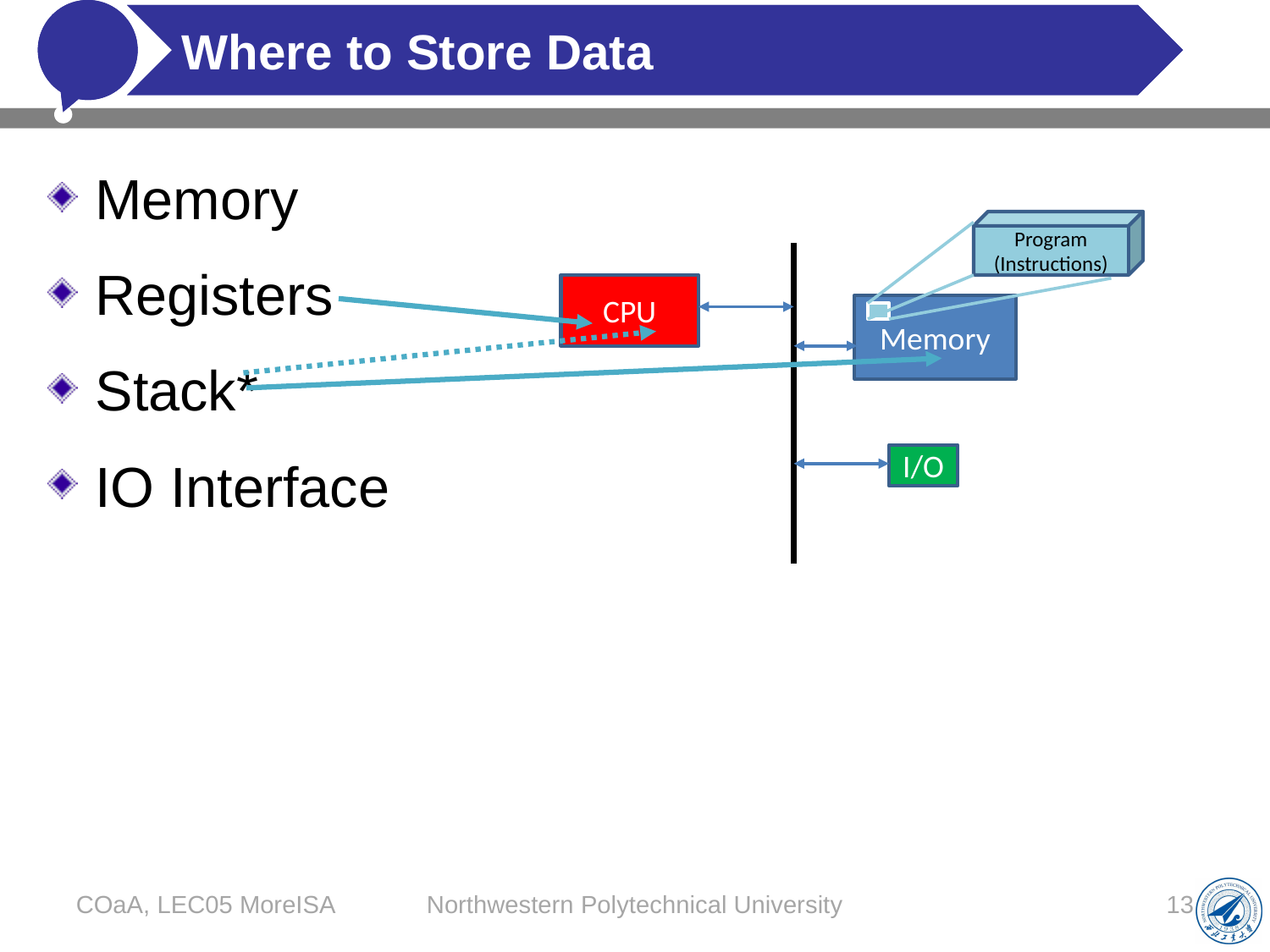

# Where to Store Data

Memory
Registers
Stack*
IO Interface

Program
(Instructions)
CPU
Memory

I/O
COaA, LEC05 MoreISA
Northwestern Polytechnical University
13